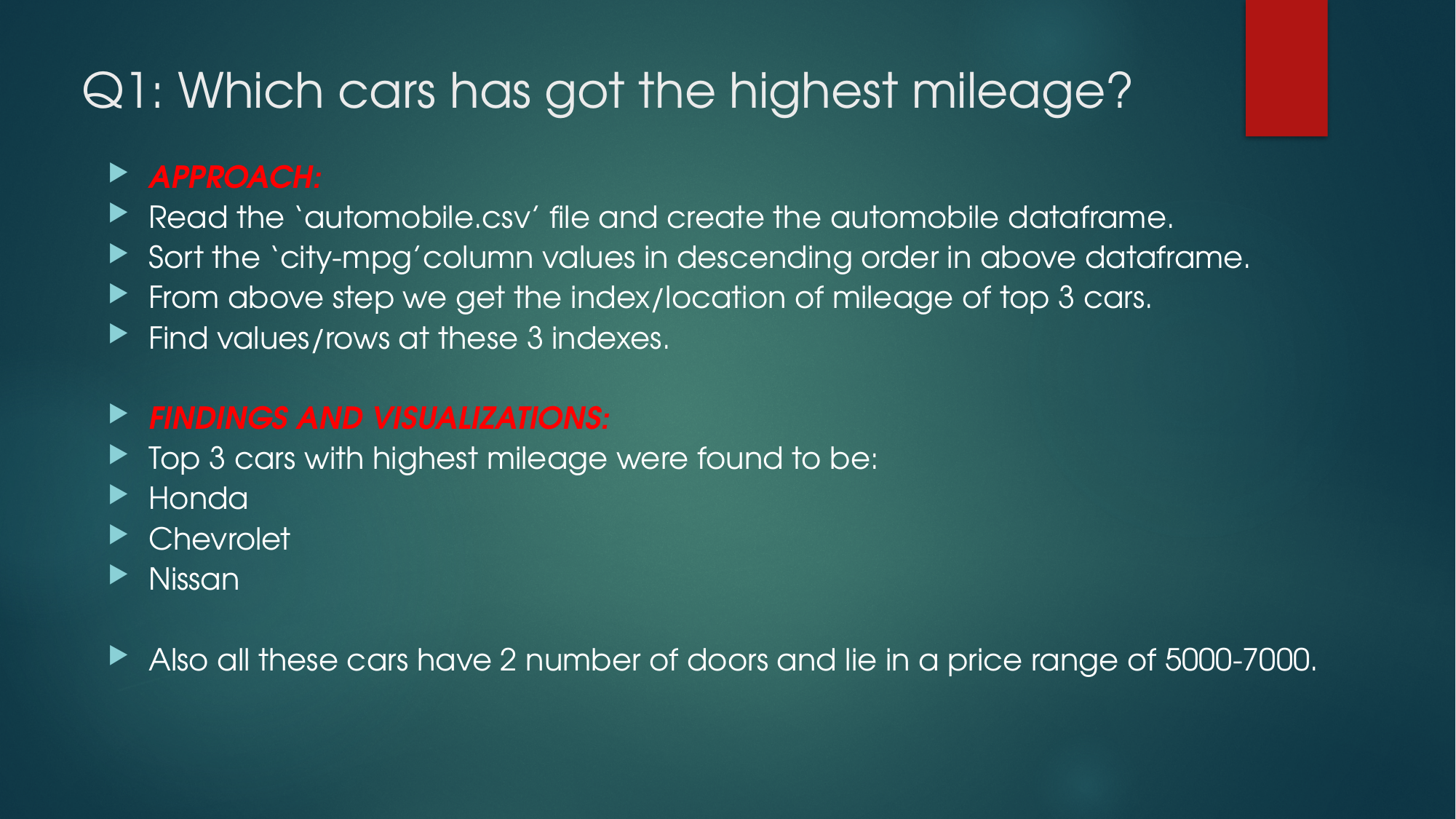

# Q1: Which cars has got the highest mileage?
APPROACH:
Read the ‘automobile.csv’ file and create the automobile dataframe.
Sort the ‘city-mpg’column values in descending order in above dataframe.
From above step we get the index/location of mileage of top 3 cars.
Find values/rows at these 3 indexes.

FINDINGS AND VISUALIZATIONS:
Top 3 cars with highest mileage were found to be:
Honda
Chevrolet
Nissan

Also all these cars have 2 number of doors and lie in a price range of 5000-7000.